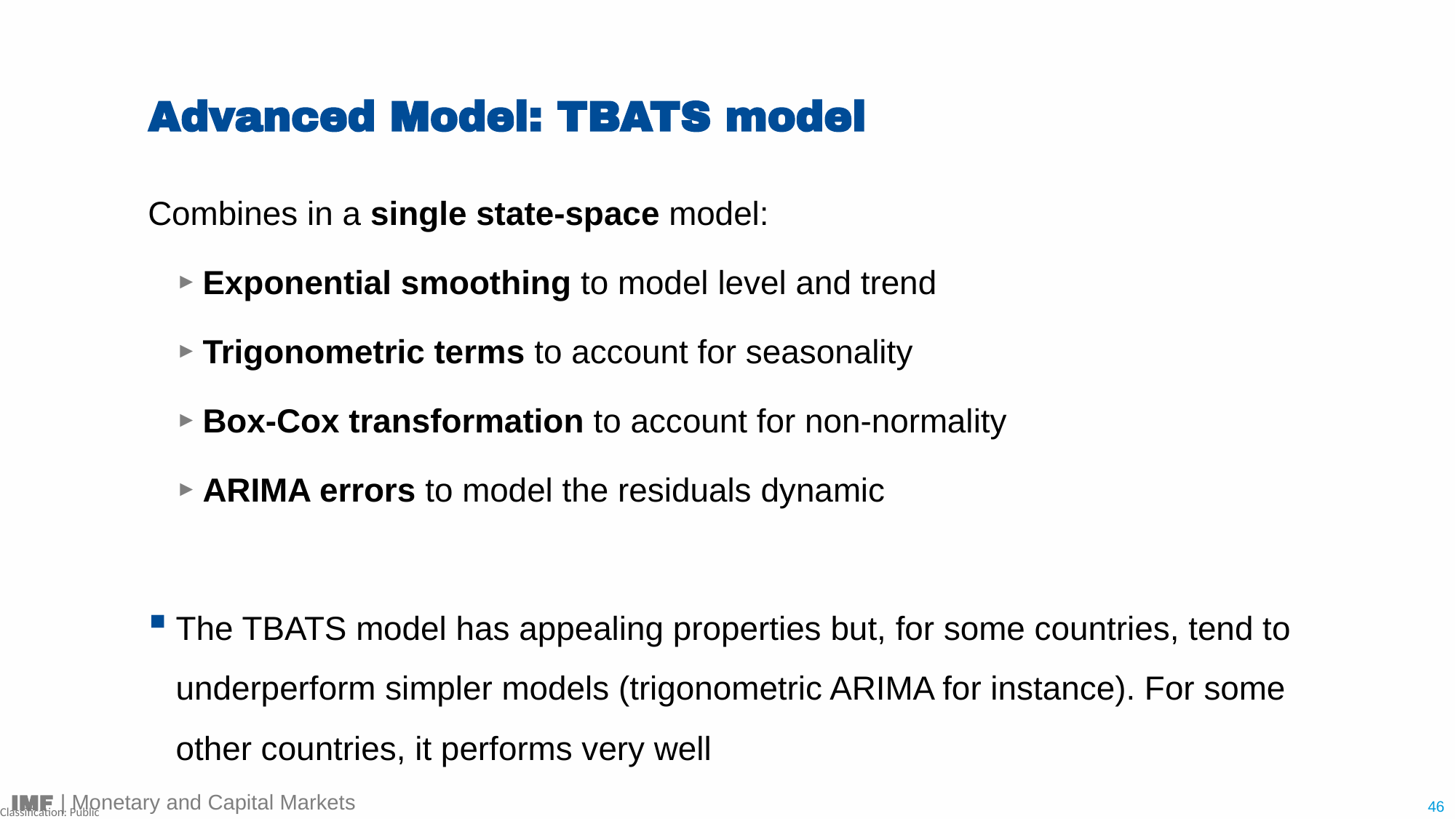

# Advanced Model: TBATS model
Combines in a single state-space model:
Exponential smoothing to model level and trend
Trigonometric terms to account for seasonality
Box-Cox transformation to account for non-normality
ARIMA errors to model the residuals dynamic

The TBATS model has appealing properties but, for some countries, tend to underperform simpler models (trigonometric ARIMA for instance). For some other countries, it performs very well